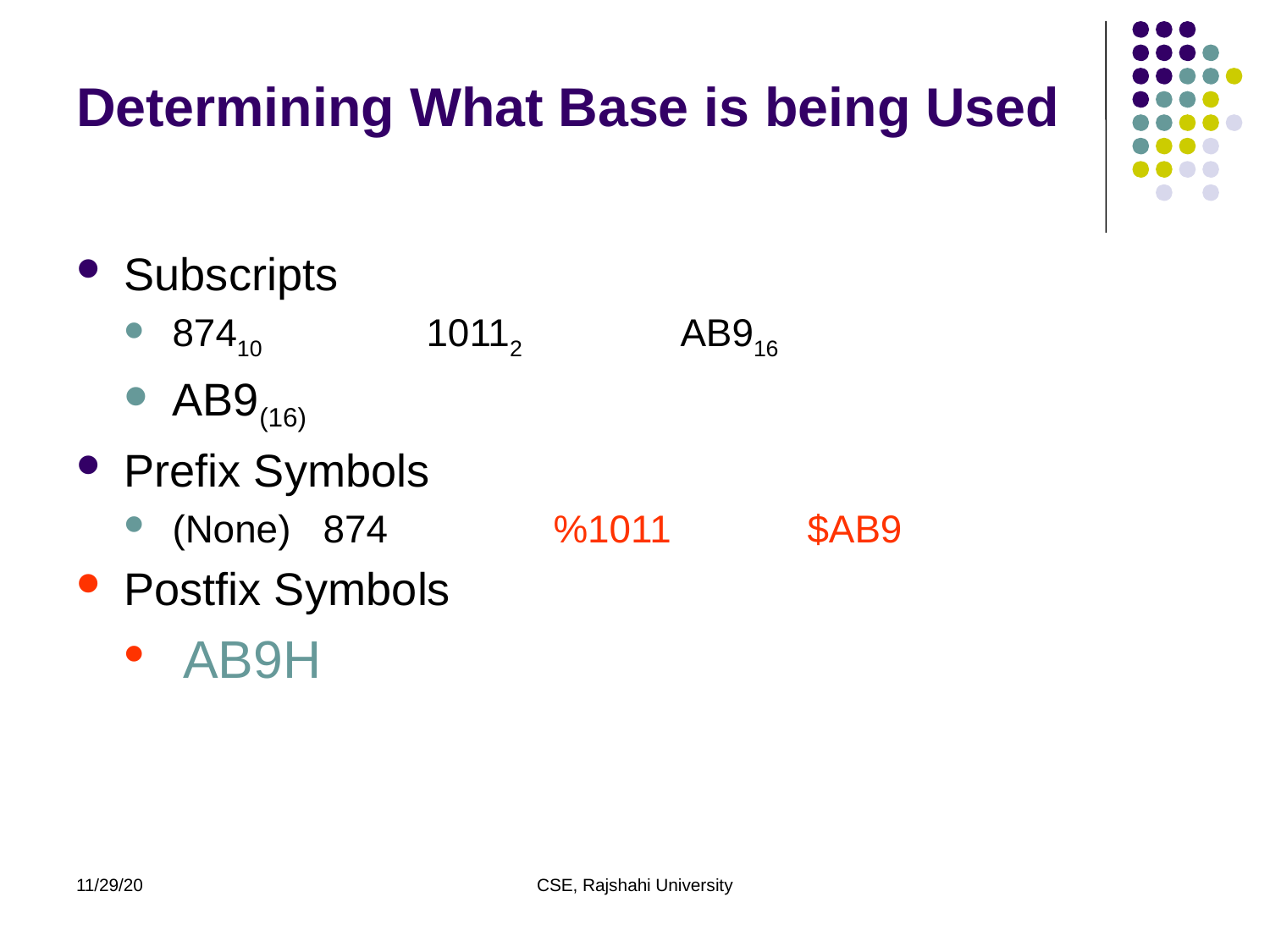

# Determining What Base is being Used
Subscripts
87410		10112		AB916
AB9(16)
Prefix Symbols
(None)   874		%1011		$AB9
Postfix Symbols
 AB9H
11/29/20
CSE, Rajshahi University